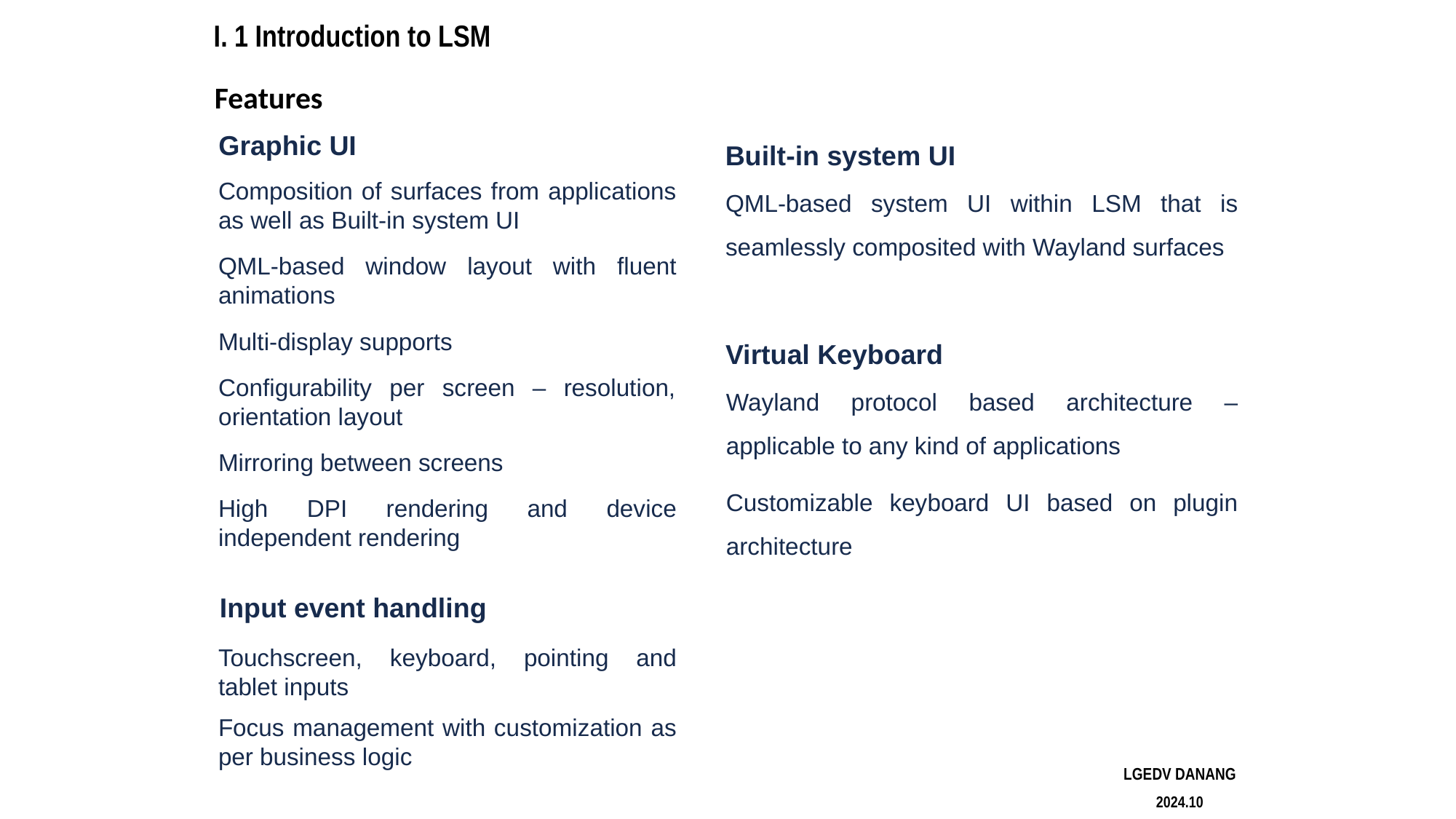

I. 1 Introduction to LSM
Features
Built-in system UI
QML-based system UI within LSM that is seamlessly composited with Wayland surfaces
Graphic UI
Composition of surfaces from applications as well as Built-in system UI
QML-based window layout with fluent animations
Multi-display supports
Configurability per screen – resolution, orientation layout
Mirroring between screens
High DPI rendering and device independent rendering
Virtual Keyboard
Wayland protocol based architecture – applicable to any kind of applications
Customizable keyboard UI based on plugin architecture
Input event handling
Touchscreen, keyboard, pointing and tablet inputs
Focus management with customization as per business logic
LGEDV DANANG
2024.10